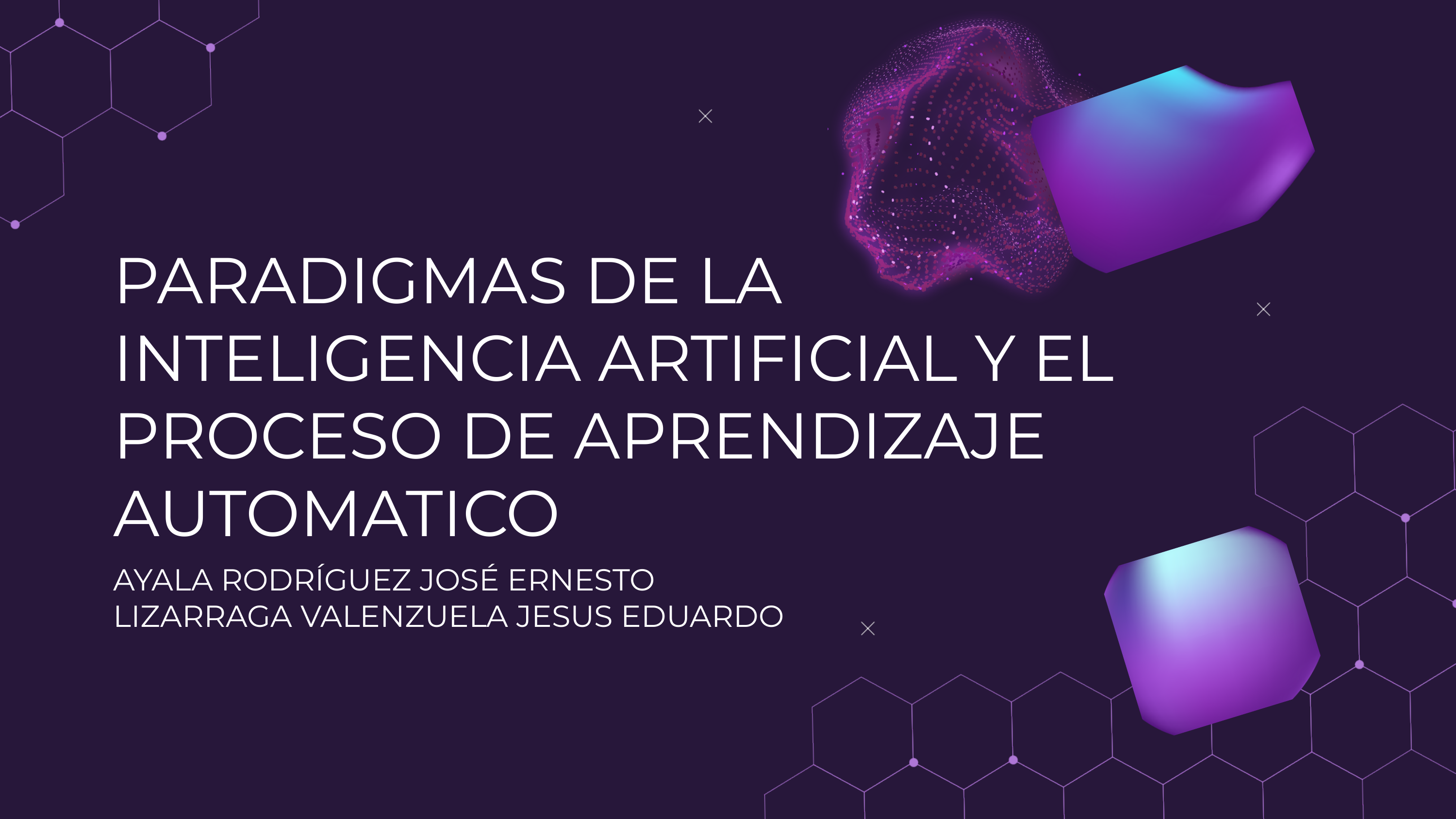

PARADIGMAS DE LA INTELIGENCIA ARTIFICIAL Y EL PROCESO DE APRENDIZAJE AUTOMATICO

AYALA RODRÍGUEZ JOSÉ ERNESTO
LIZARRAGA VALENZUELA JESUS EDUARDO